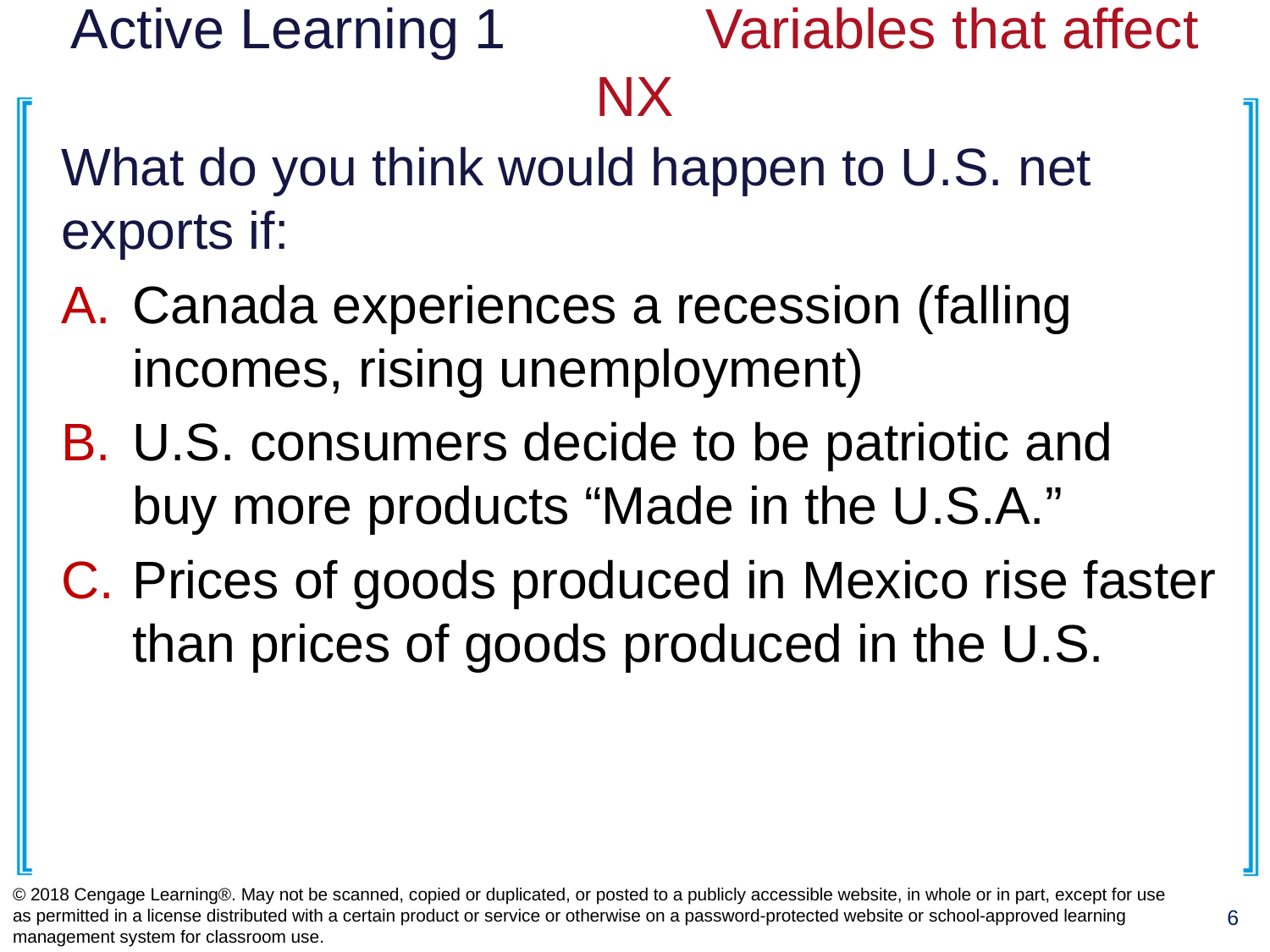

# Active Learning 1		Variables that affect NX
What do you think would happen to U.S. net exports if:
Canada experiences a recession (falling incomes, rising unemployment)
U.S. consumers decide to be patriotic and
buy more products “Made in the U.S.A.”
Prices of goods produced in Mexico rise faster than prices of goods produced in the U.S.
© 2018 Cengage Learning®. May not be scanned, copied or duplicated, or posted to a publicly accessible website, in whole or in part, except for use as permitted in a license distributed with a certain product or service or otherwise on a password-protected website or school-approved learning management system for classroom use.
6